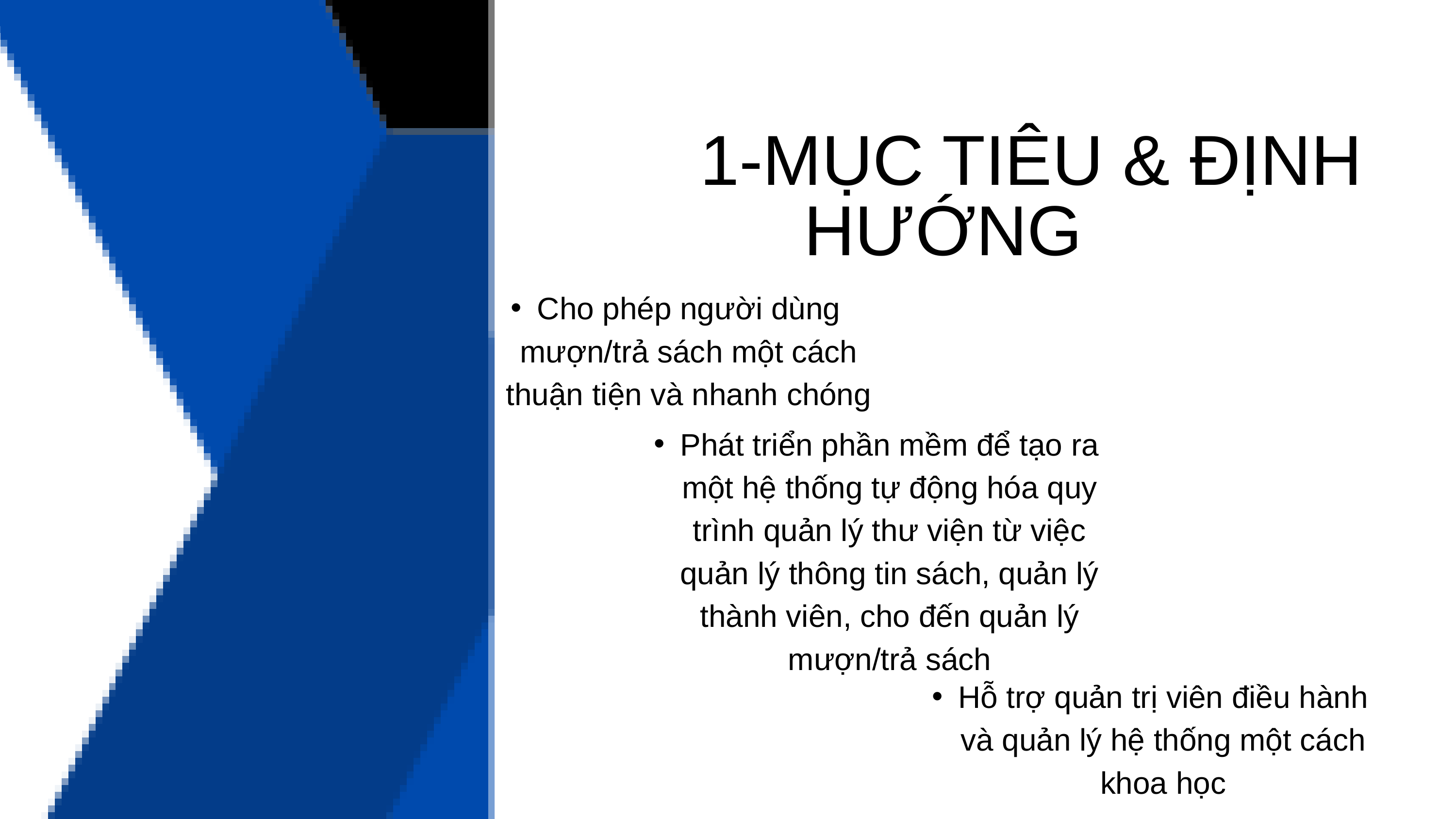

1-MỤC TIÊU & ĐỊNH HƯỚNG
Cho phép người dùng mượn/trả sách một cách thuận tiện và nhanh chóng
Phát triển phần mềm để tạo ra một hệ thống tự động hóa quy trình quản lý thư viện từ việc quản lý thông tin sách, quản lý thành viên, cho đến quản lý mượn/trả sách
Hỗ trợ quản trị viên điều hành và quản lý hệ thống một cách khoa học